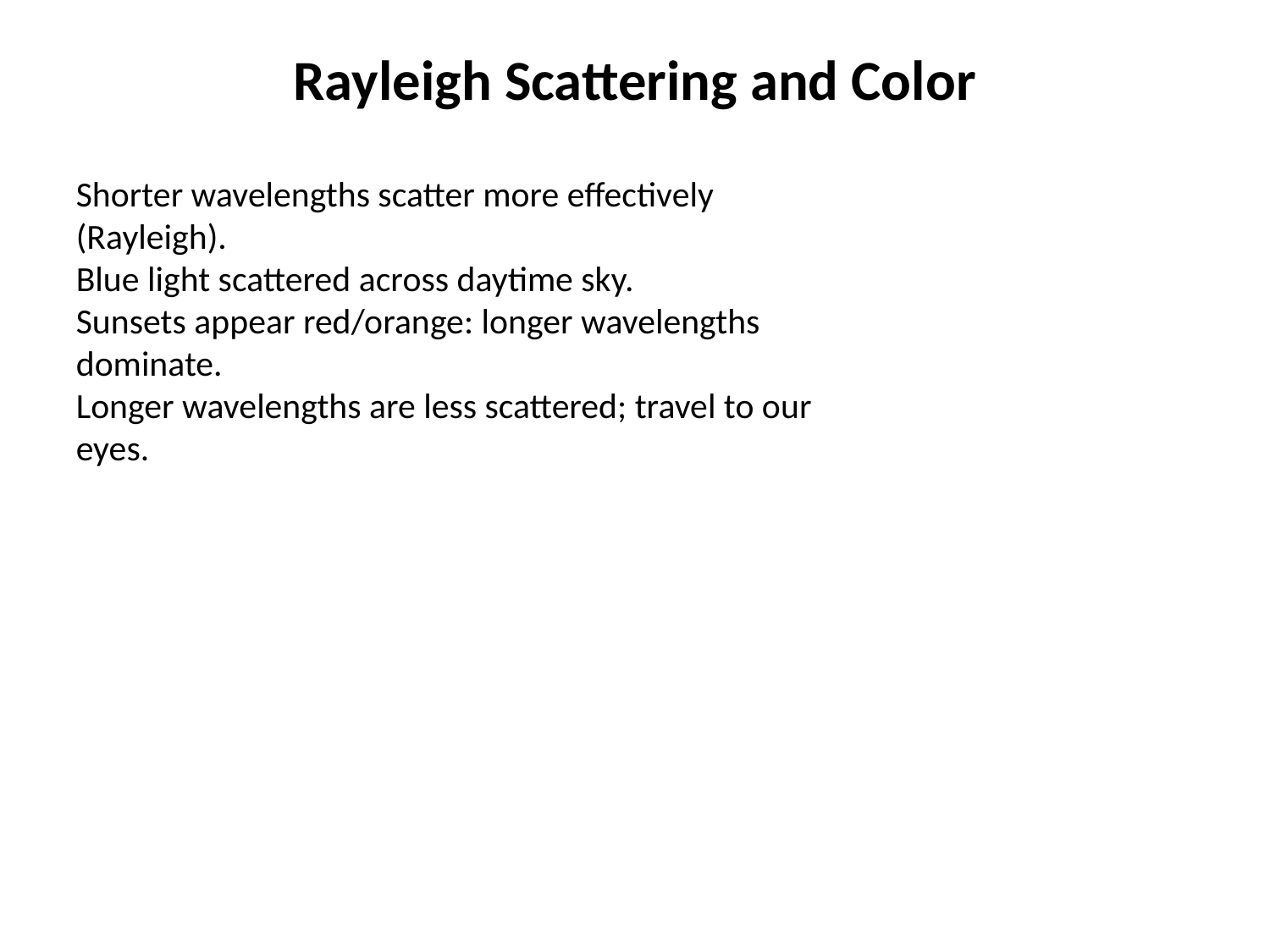

Rayleigh Scattering and Color

Shorter wavelengths scatter more effectively (Rayleigh).
Blue light scattered across daytime sky.
Sunsets appear red/orange: longer wavelengths dominate.
Longer wavelengths are less scattered; travel to our eyes.